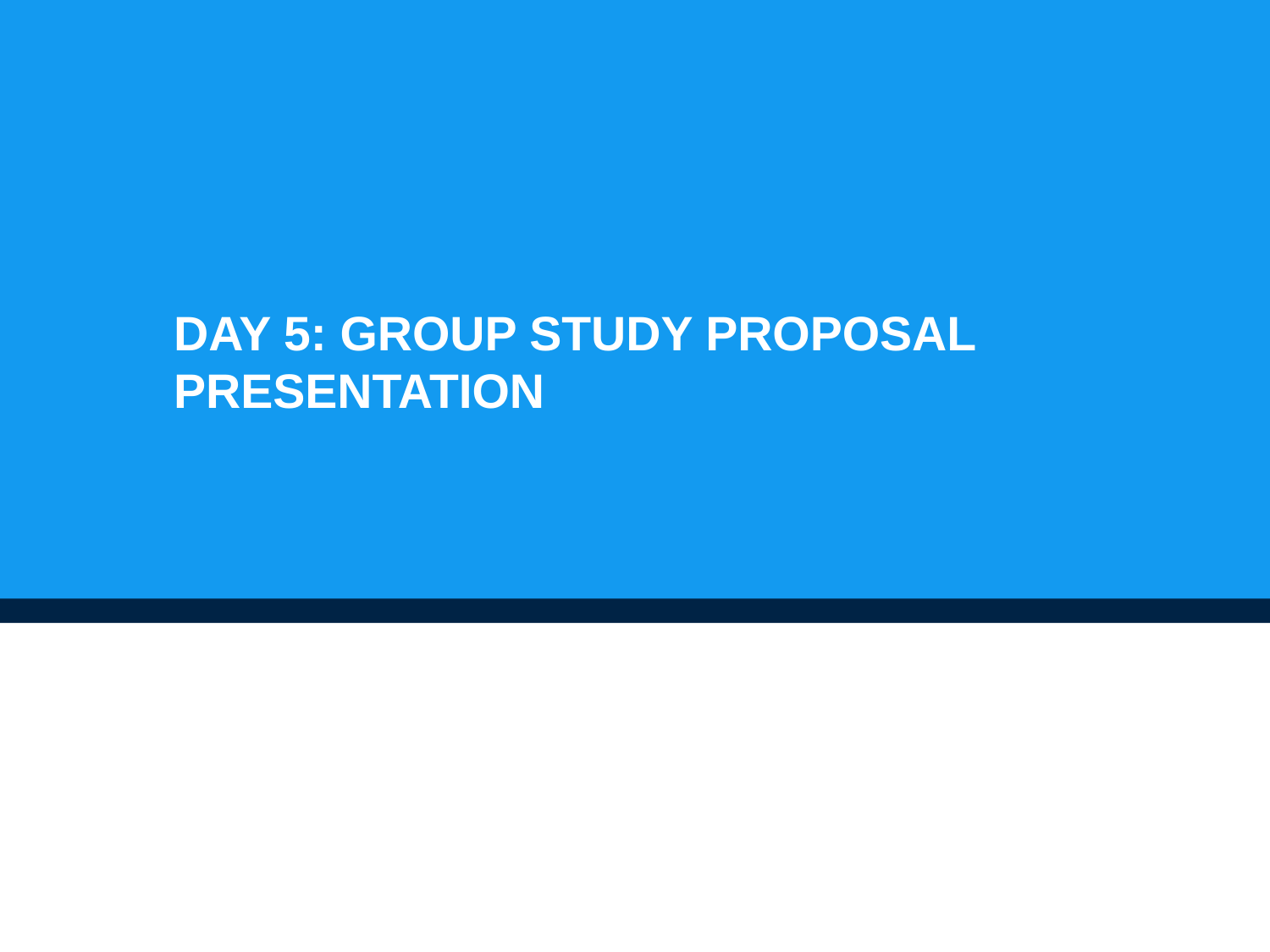

# Day 5: Group Study proposal Presentation